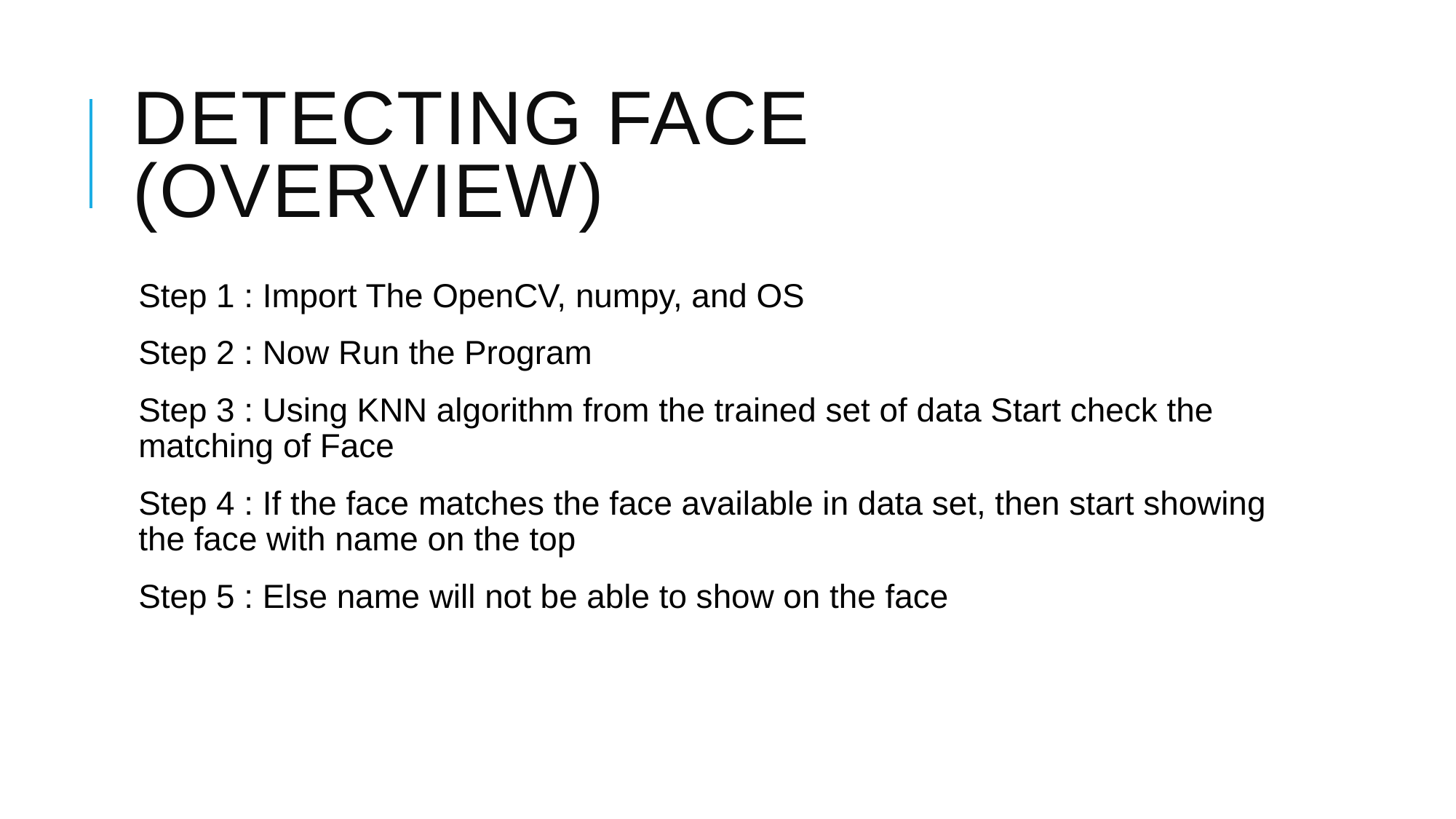

# Detecting face (Overview)
Step 1 : Import The OpenCV, numpy, and OS
Step 2 : Now Run the Program
Step 3 : Using KNN algorithm from the trained set of data Start check the matching of Face
Step 4 : If the face matches the face available in data set, then start showing the face with name on the top
Step 5 : Else name will not be able to show on the face